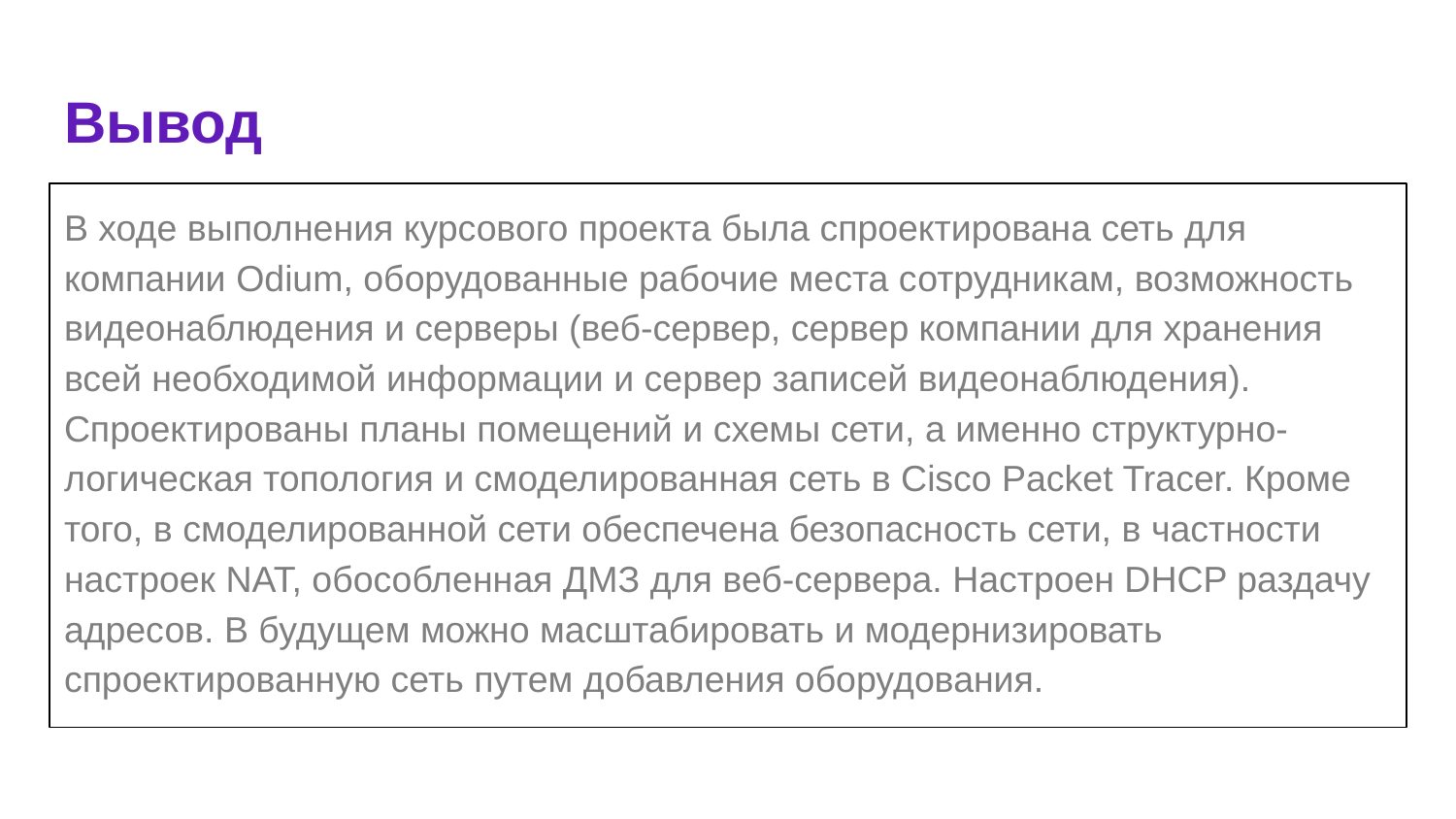

# Вывод
В ходе выполнения курсового проекта была спроектирована сеть для компании Odium, оборудованные рабочие места сотрудникам, возможность видеонаблюдения и серверы (веб-сервер, сервер компании для хранения всей необходимой информации и сервер записей видеонаблюдения). Спроектированы планы помещений и схемы сети, а именно структурно-логическая топология и смоделированная сеть в Cisco Packet Tracer. Кроме того, в смоделированной сети обеспечена безопасность сети, в частности настроек NAT, обособленная ДМЗ для веб-сервера. Настроен DHCP раздачу адресов. В будущем можно масштабировать и модернизировать спроектированную сеть путем добавления оборудования.